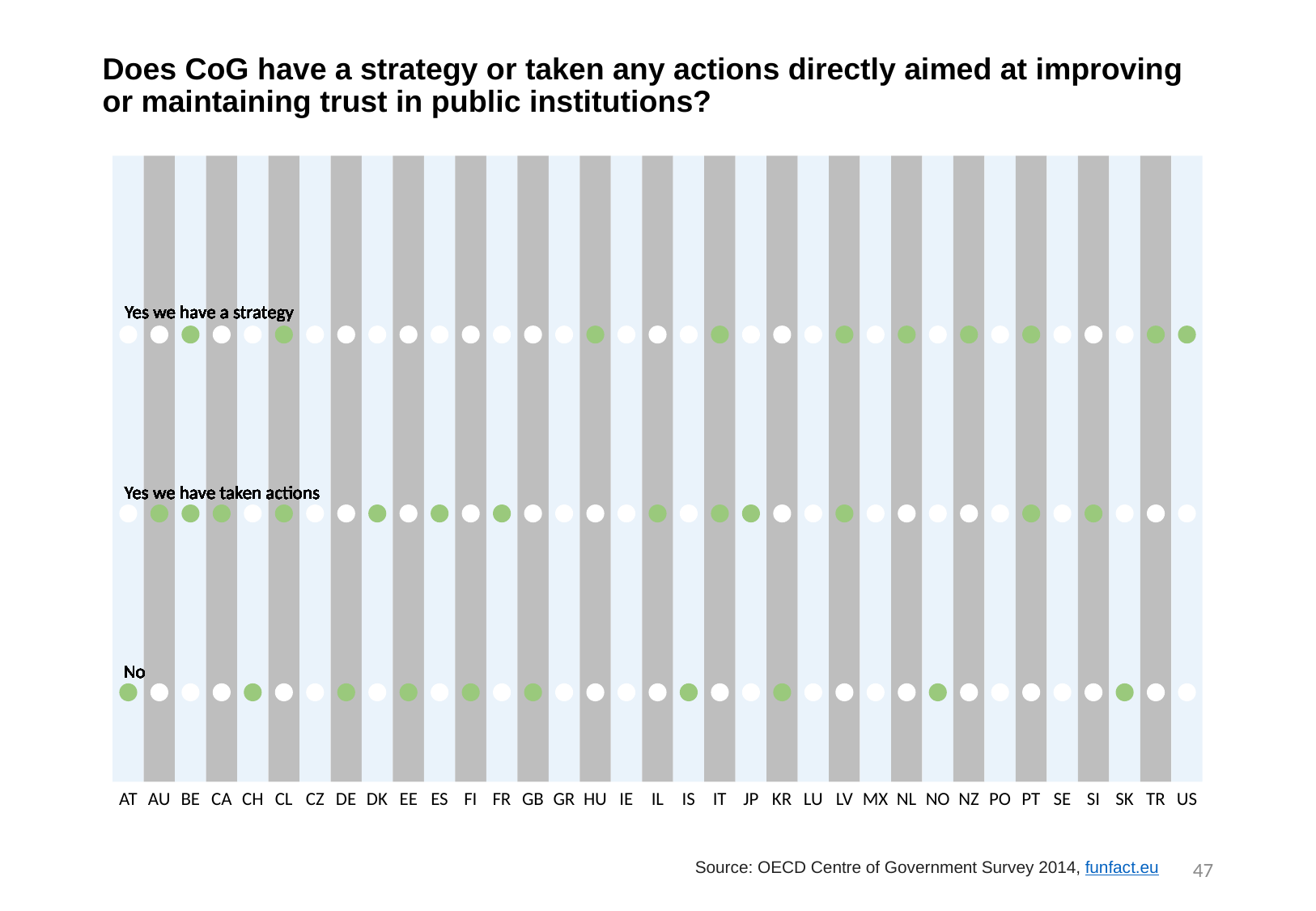

# Does CoG have a strategy or taken any actions directly aimed at improving or maintaining trust in public institutions?

Yes we have a strategy
Yes we have a strategy
Yes we have a strategy
Yes we have a strategy
Yes we have a strategy
Yes we have a strategy
Yes we have a strategy
Yes we have a strategy
Yes we have a strategy
Yes we have a strategy
Yes we have a strategy
Yes we have a strategy
Yes we have a strategy
Yes we have a strategy
Yes we have a strategy
Yes we have a strategy
Yes we have a strategy
Yes we have a strategy
Yes we have a strategy
Yes we have a strategy
Yes we have a strategy
Yes we have a strategy
Yes we have a strategy
Yes we have a strategy
Yes we have a strategy
Yes we have a strategy
Yes we have a strategy
Yes we have a strategy
Yes we have a strategy
Yes we have a strategy
Yes we have a strategy
Yes we have a strategy
Yes we have a strategy
Yes we have a strategy
Yes we have a strategy

Yes we have taken actions
Yes we have taken actions
Yes we have taken actions
Yes we have taken actions
Yes we have taken actions
Yes we have taken actions
Yes we have taken actions
Yes we have taken actions
Yes we have taken actions
Yes we have taken actions
Yes we have taken actions
Yes we have taken actions
Yes we have taken actions
Yes we have taken actions
Yes we have taken actions
Yes we have taken actions
Yes we have taken actions
Yes we have taken actions
Yes we have taken actions
Yes we have taken actions
Yes we have taken actions
Yes we have taken actions
Yes we have taken actions
Yes we have taken actions
Yes we have taken actions
Yes we have taken actions
Yes we have taken actions
Yes we have taken actions
Yes we have taken actions
Yes we have taken actions
Yes we have taken actions
Yes we have taken actions
Yes we have taken actions
Yes we have taken actions
Yes we have taken actions

No
No
No
No
No
No
No
No
No
No
No
No
No
No
No
No
No
No
No
No
No
No
No
No
No
No
No
No
No
No
No
No
No
No
No

ES
IS
NO
PO
SE
SI
SK
US
GB
GR
CA
CH
CL
CZ
AU
HU
LU
JP
AT
DK
FI
IE
IL
IT
KR
LV
MX
NL
NZ
FR
PT
TR
BE
DE
EE
47